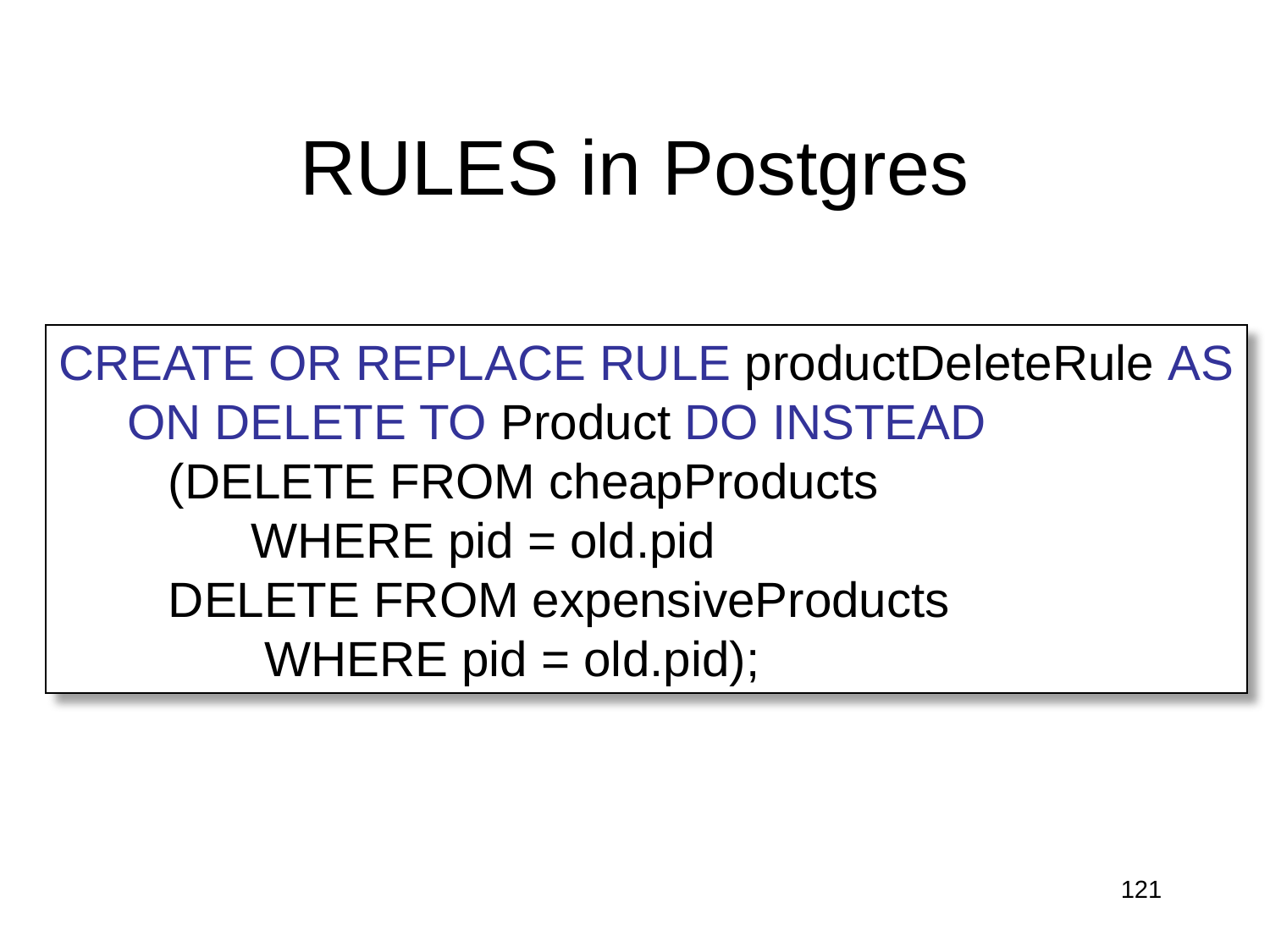

# RULES in Postgres
CREATE OR REPLACE RULE productDeleteRule AS
     ON DELETE TO Product DO INSTEAD
        (DELETE FROM cheapProducts
              WHERE pid = old.pid
        DELETE FROM expensiveProducts
               WHERE pid = old.pid);

121